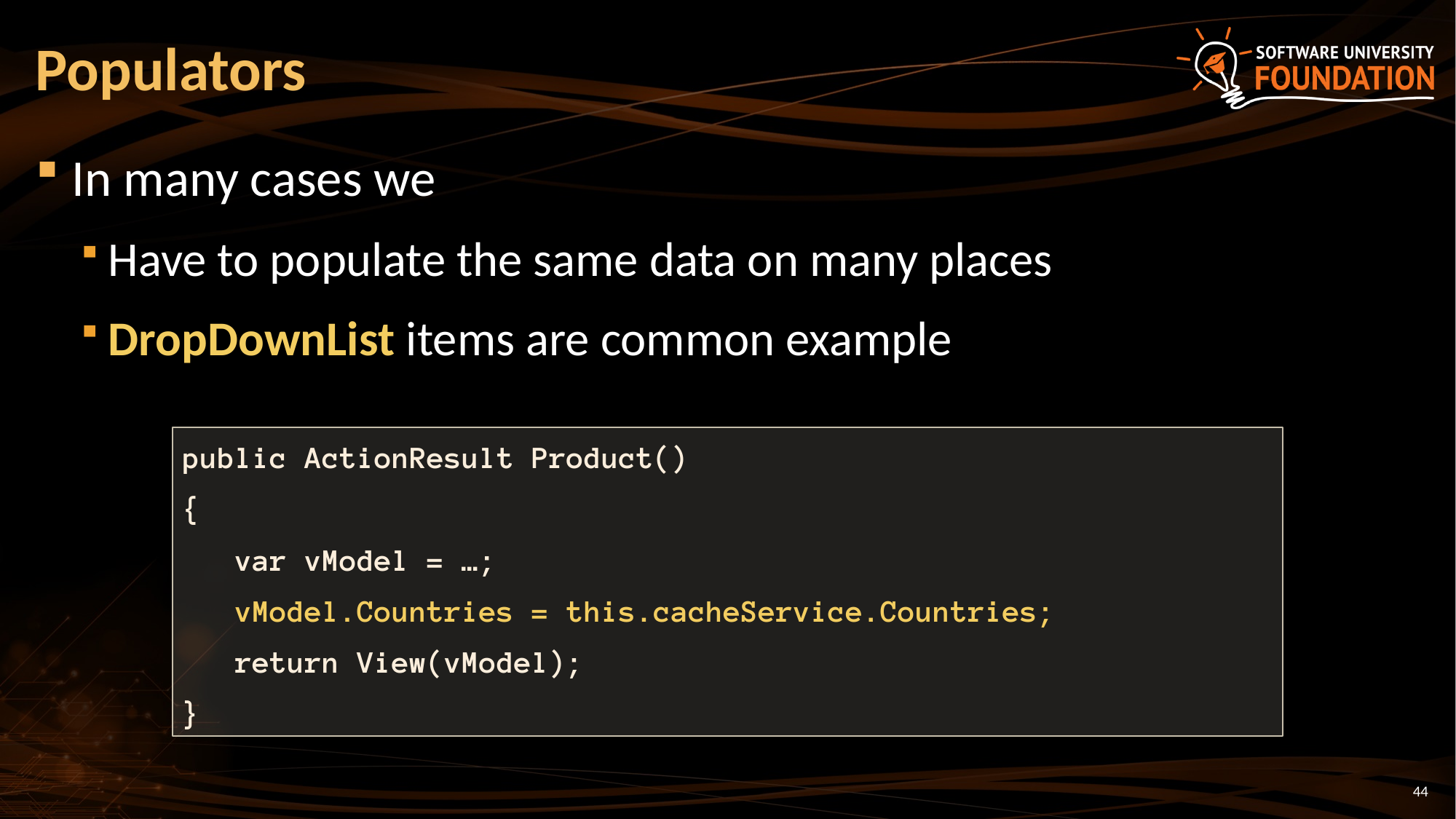

# Populators
In many cases we
Have to populate the same data on many places
DropDownList items are common example

public ActionResult Product()
{
   var vModel = …;
   vModel.Countries = this.cacheService.Countries;
   return View(vModel);
}
44